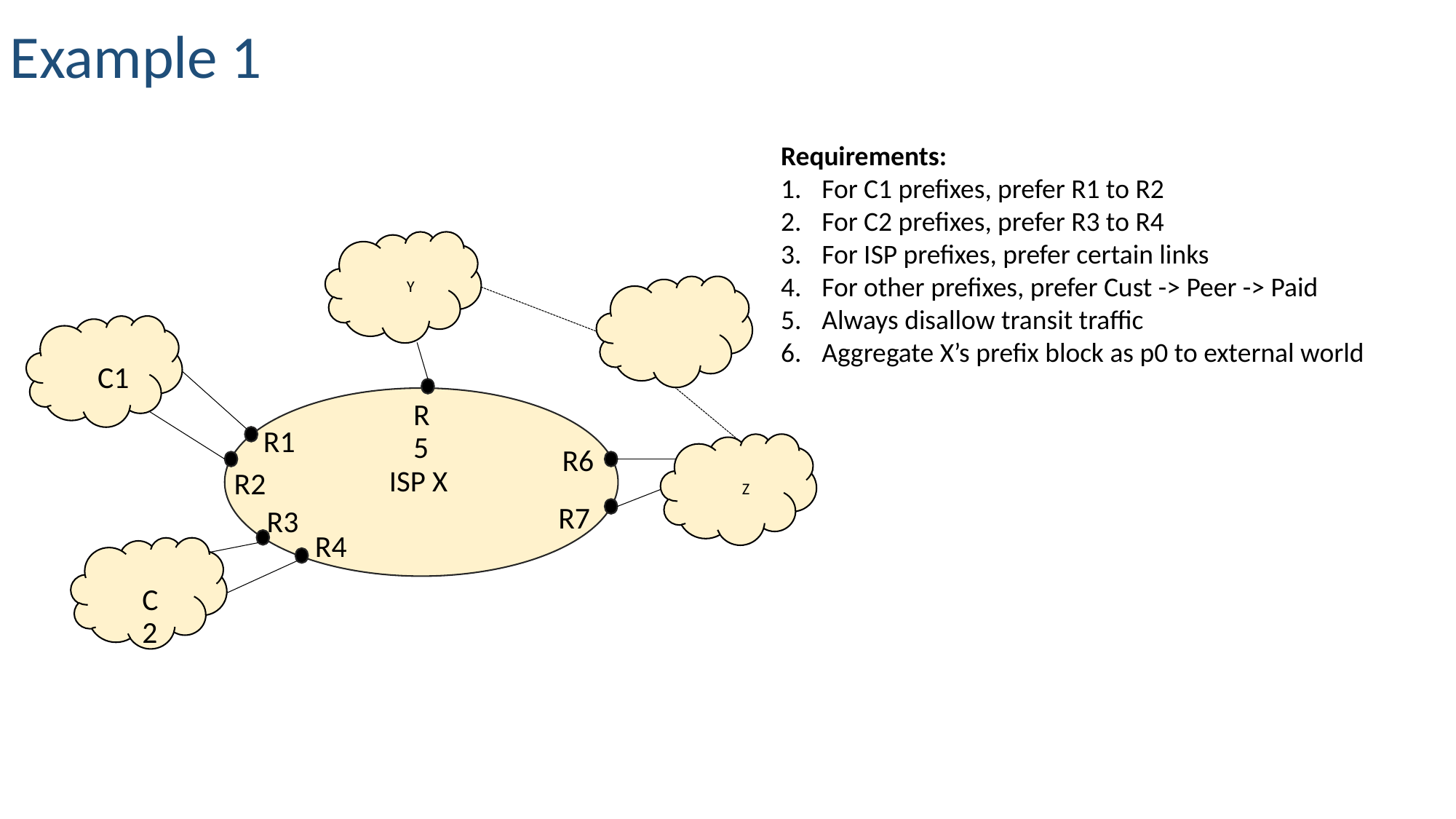

Example 1
Requirements:
For C1 prefixes, prefer R1 to R2
For C2 prefixes, prefer R3 to R4
For ISP prefixes, prefer certain links
For other prefixes, prefer Cust -> Peer -> Paid
Always disallow transit traffic
Aggregate X’s prefix block as p0 to external world

Y

C1

ISP X

Z

C2
R5
R1
R6
R2
R7
R3
R4